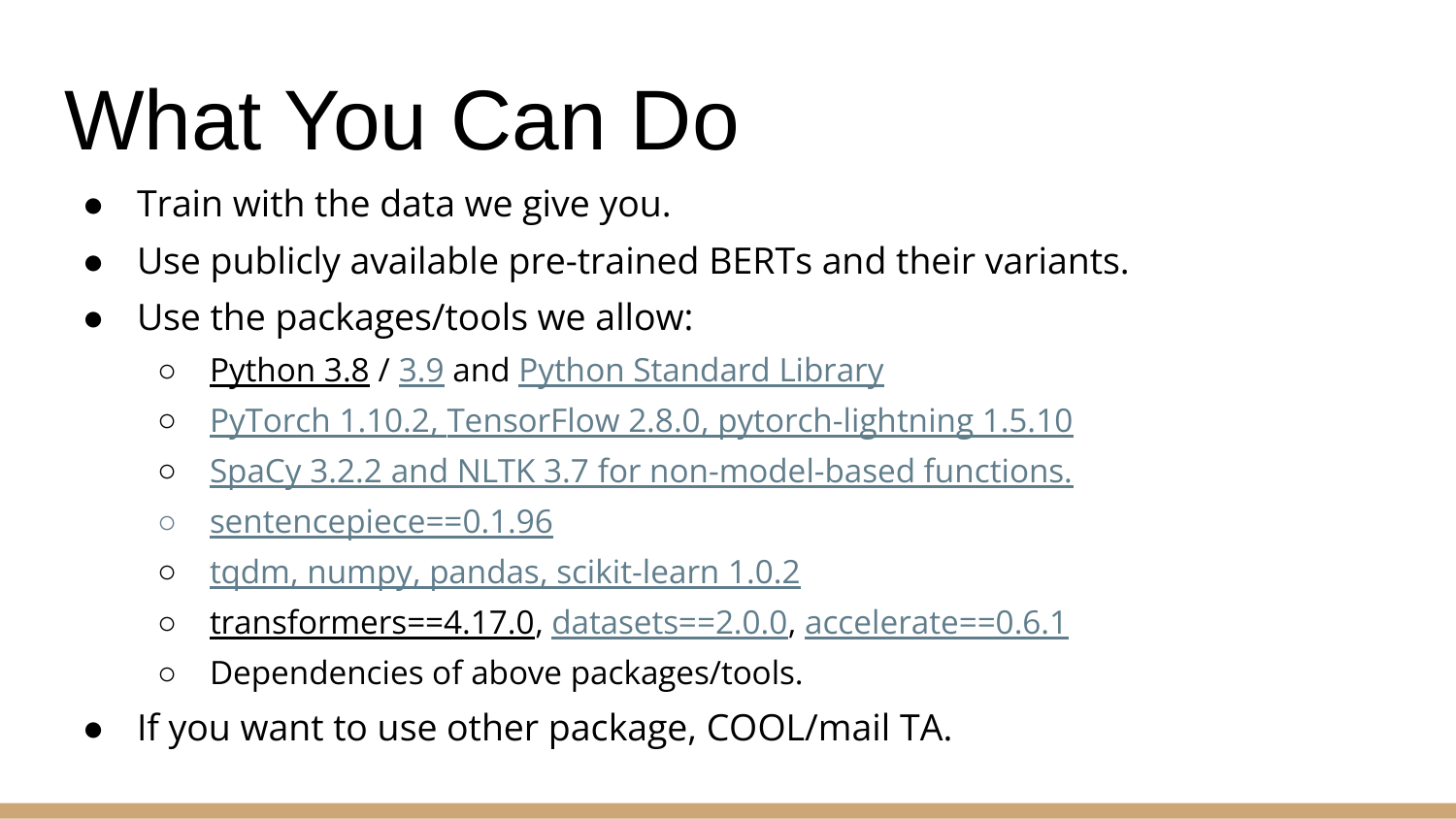

# What You Can Do
Train with the data we give you.
Use publicly available pre-trained BERTs and their variants.
Use the packages/tools we allow:
Python 3.8 / 3.9 and Python Standard Library
PyTorch 1.10.2, TensorFlow 2.8.0, pytorch-lightning 1.5.10
SpaCy 3.2.2 and NLTK 3.7 for non-model-based functions.
sentencepiece==0.1.96
tqdm, numpy, pandas, scikit-learn 1.0.2
transformers==4.17.0, datasets==2.0.0, accelerate==0.6.1
Dependencies of above packages/tools.
If you want to use other package, COOL/mail TA.